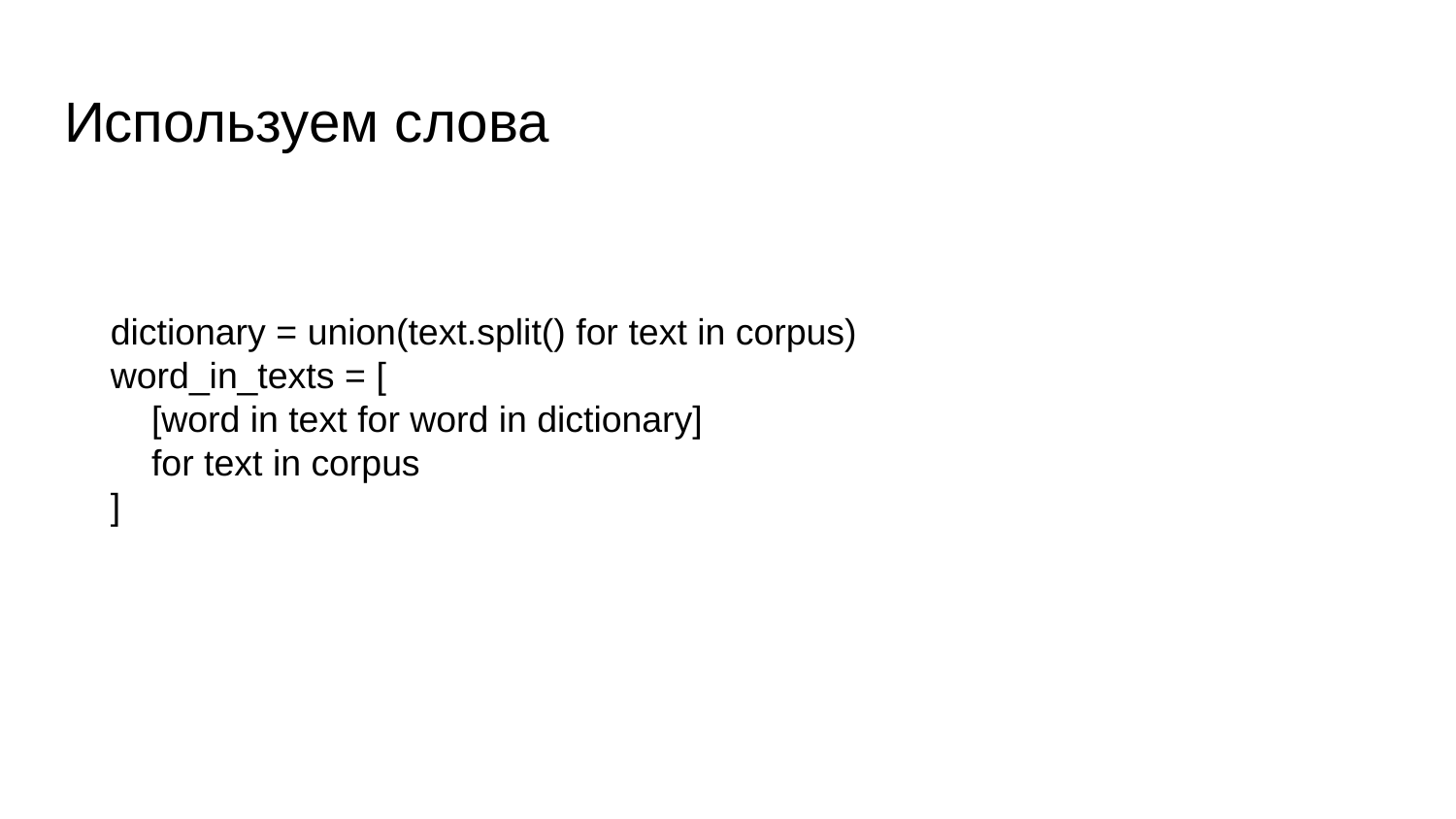

# Используем слова
dictionary = union(text.split() for text in corpus)
word_in_texts = [
    [word in text for word in dictionary]
    for text in corpus
]